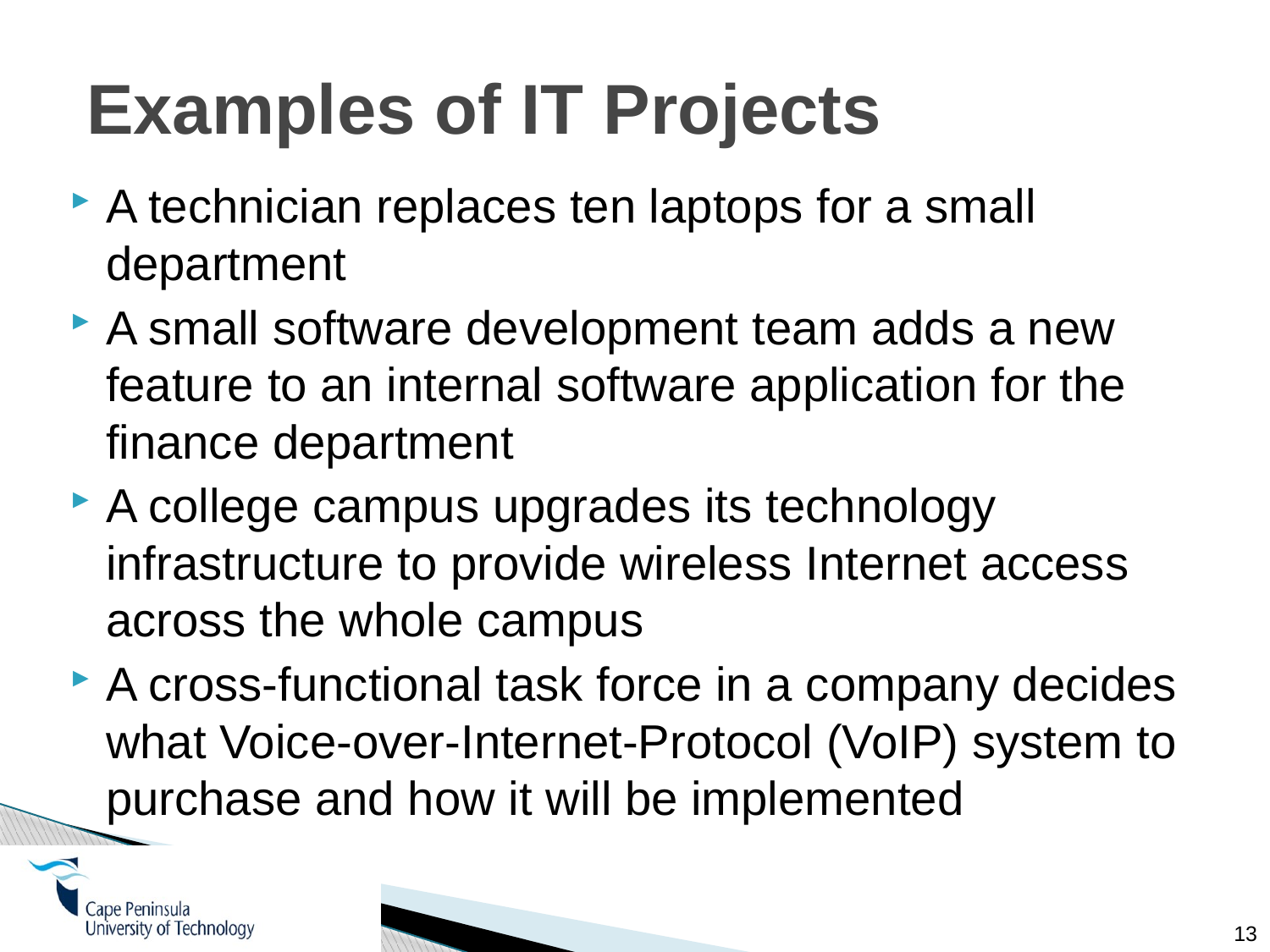

# Examples of IT Projects
A technician replaces ten laptops for a small department
A small software development team adds a new feature to an internal software application for the finance department
A college campus upgrades its technology infrastructure to provide wireless Internet access across the whole campus
A cross-functional task force in a company decides what Voice-over-Internet-Protocol (VoIP) system to purchase and how it will be implemented

13